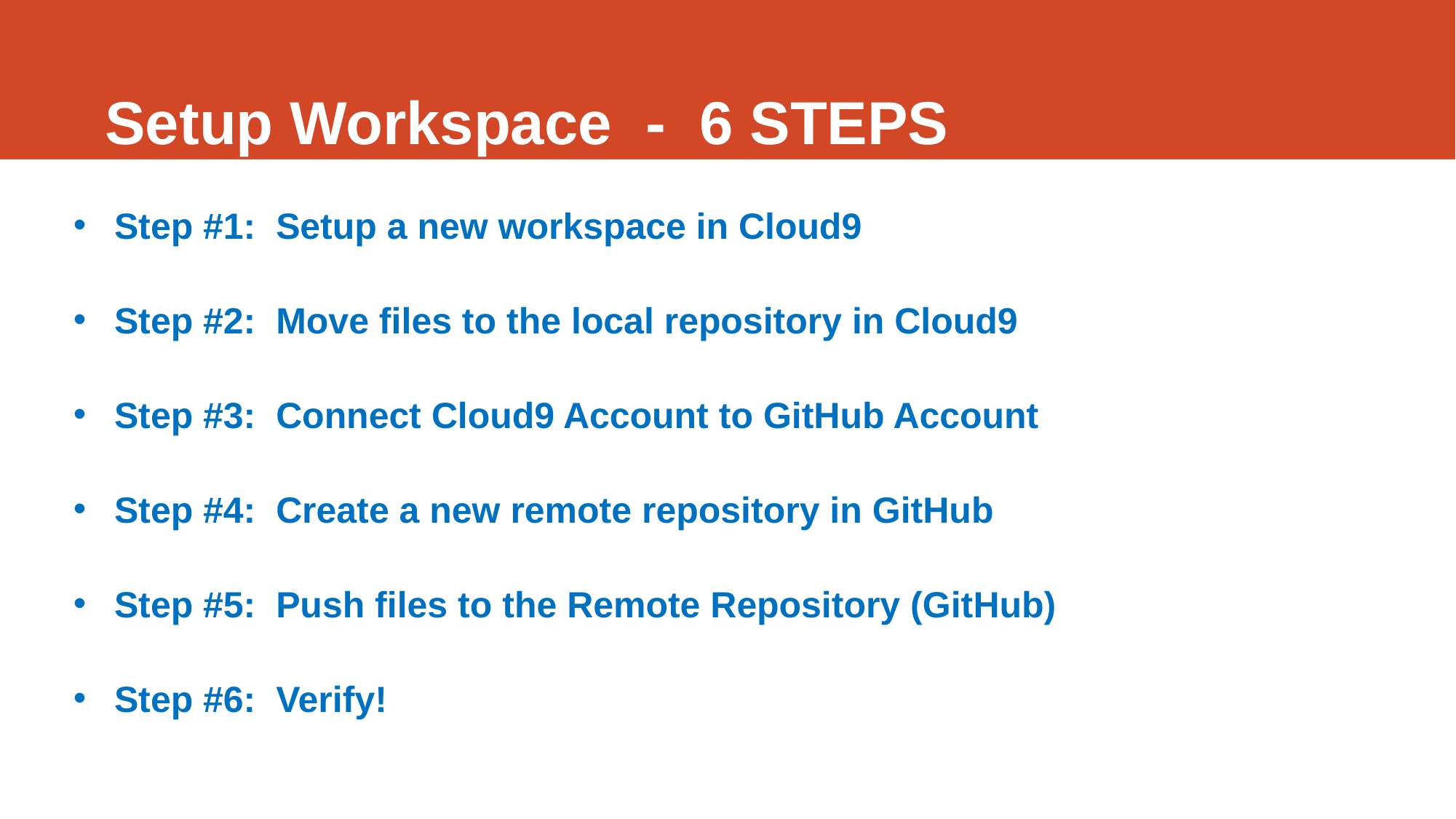

# Setup Workspace  -  6 STEPS
Step #1:  Setup a new workspace in Cloud9
Step #2:  Move files to the local repository in Cloud9
Step #3:  Connect Cloud9 Account to GitHub Account
Step #4:  Create a new remote repository in GitHub
Step #5:  Push files to the Remote Repository (GitHub)
Step #6:  Verify!